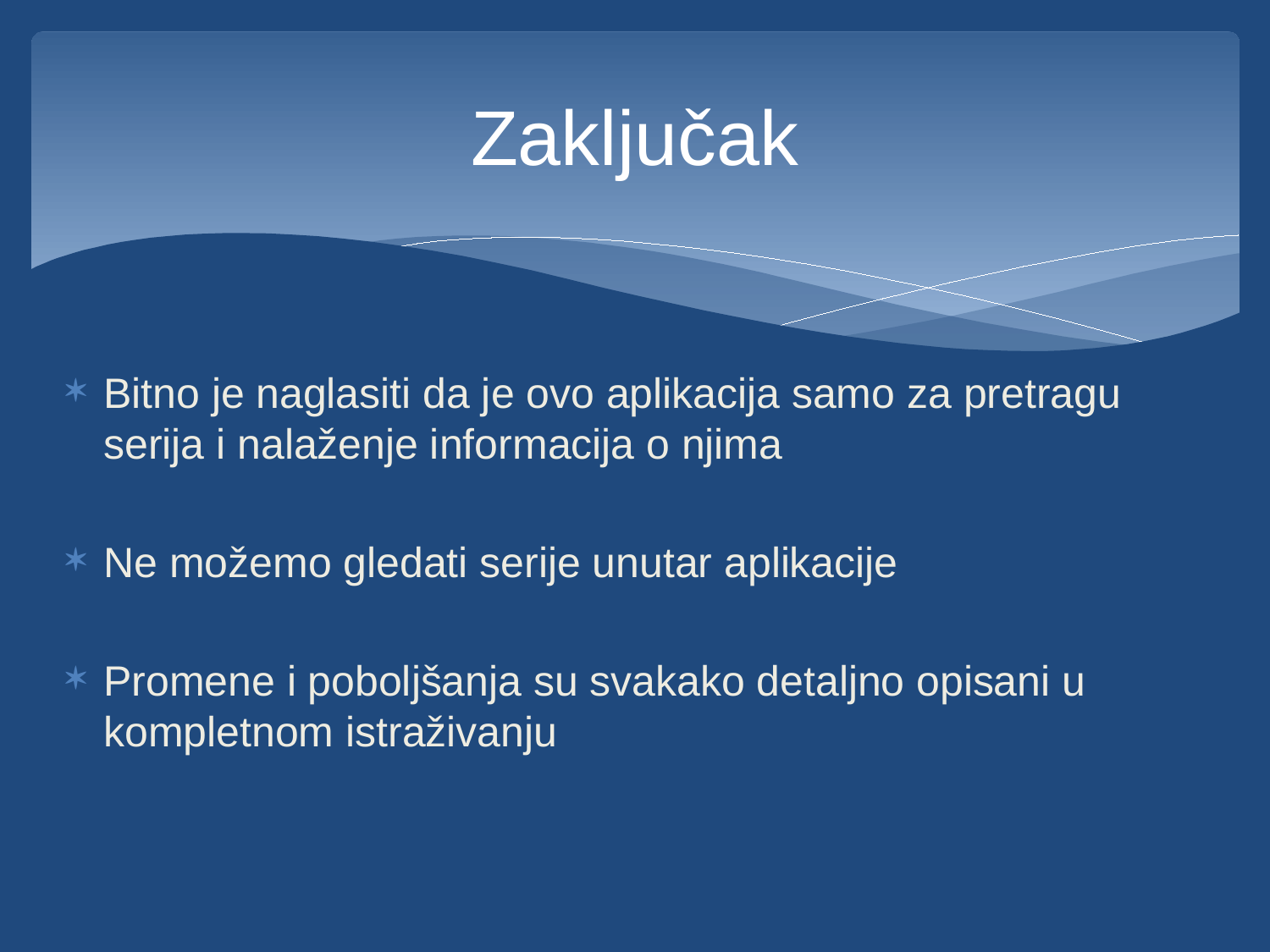

# Zaključak
Bitno je naglasiti da je ovo aplikacija samo za pretragu serija i nalaženje informacija o njima

Ne možemo gledati serije unutar aplikacije

Promene i poboljšanja su svakako detaljno opisani u kompletnom istraživanju